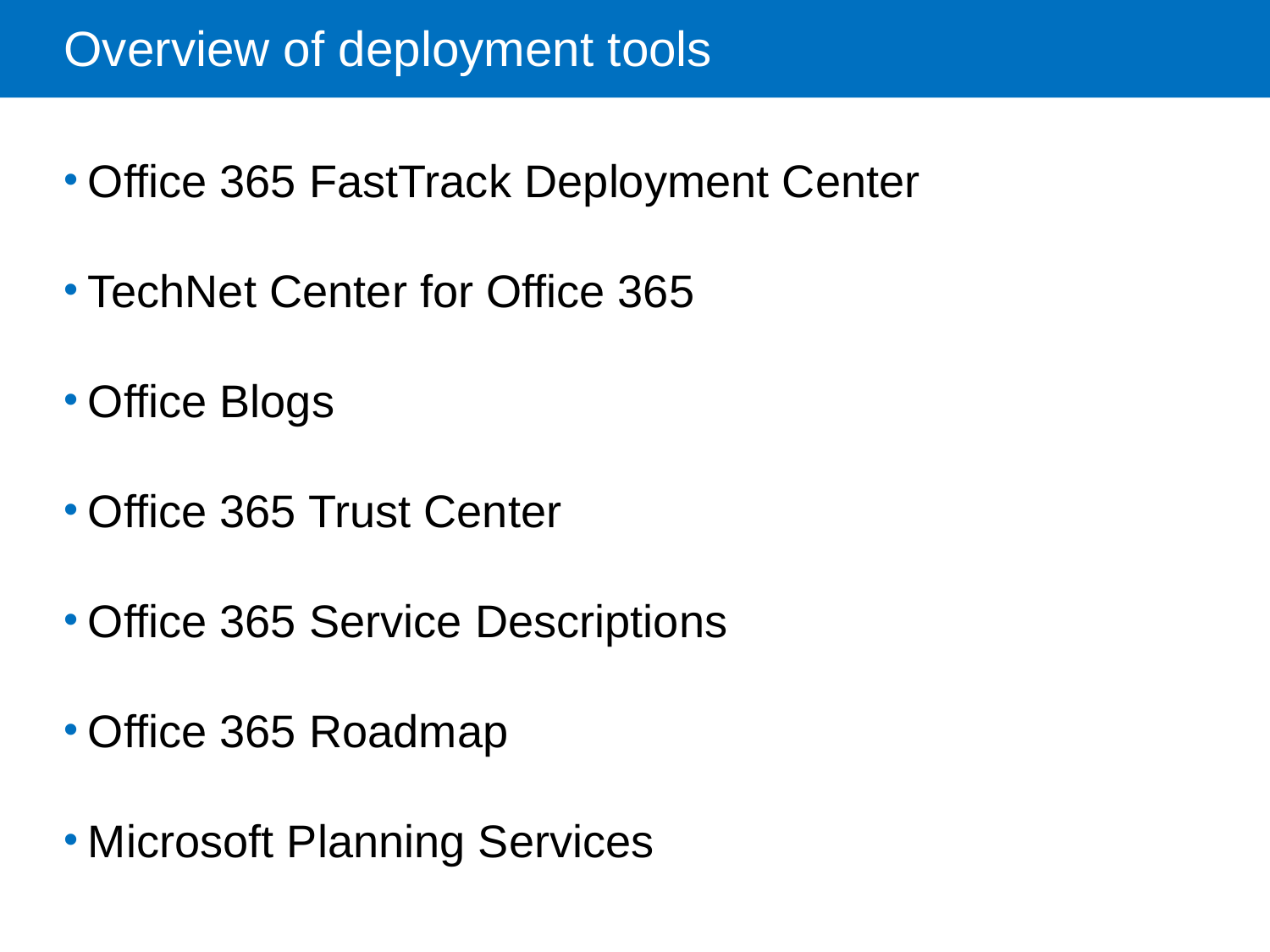

# Overview of deployment tools
Office 365 FastTrack Deployment Center
TechNet Center for Office 365
Office Blogs
Office 365 Trust Center
Office 365 Service Descriptions
Office 365 Roadmap
Microsoft Planning Services